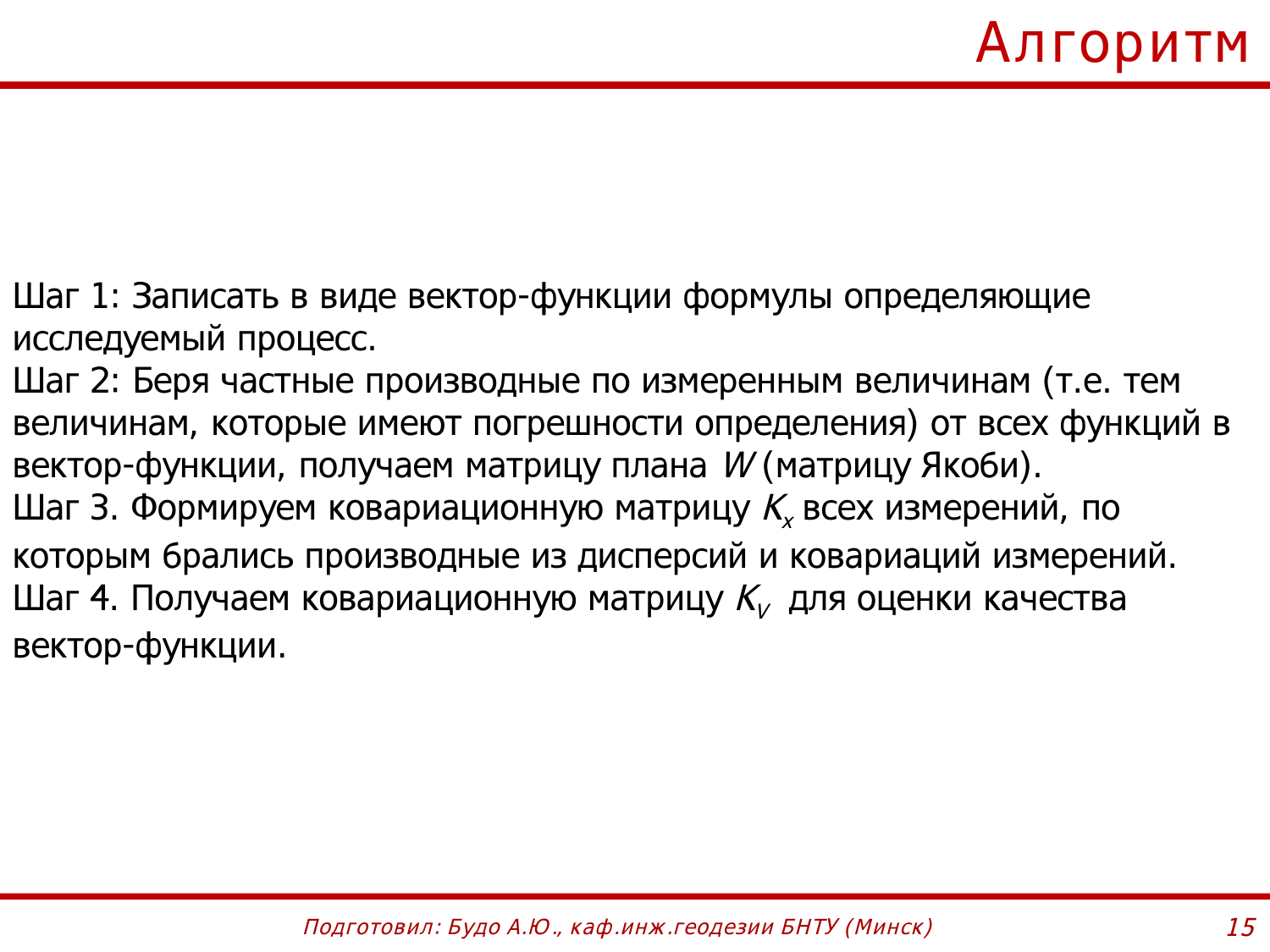

# Алгоритм
Шаг 1: Записать в виде вектор-функции формулы определяющие исследуемый процесс.
Шаг 2: Беря частные производные по измеренным величинам (т.е. тем величинам, которые имеют погрешности определения) от всех функций в вектор-функции, получаем матрицу плана W (матрицу Якоби).
Шаг 3. Формируем ковариационную матрицу Кх всех измерений, по которым брались производные из дисперсий и ковариаций измерений.
Шаг 4. Получаем ковариационную матрицу КV  для оценки качества вектор-функции.
15
Подготовил: Будо А.Ю., каф.инж.геодезии БНТУ (Минск)